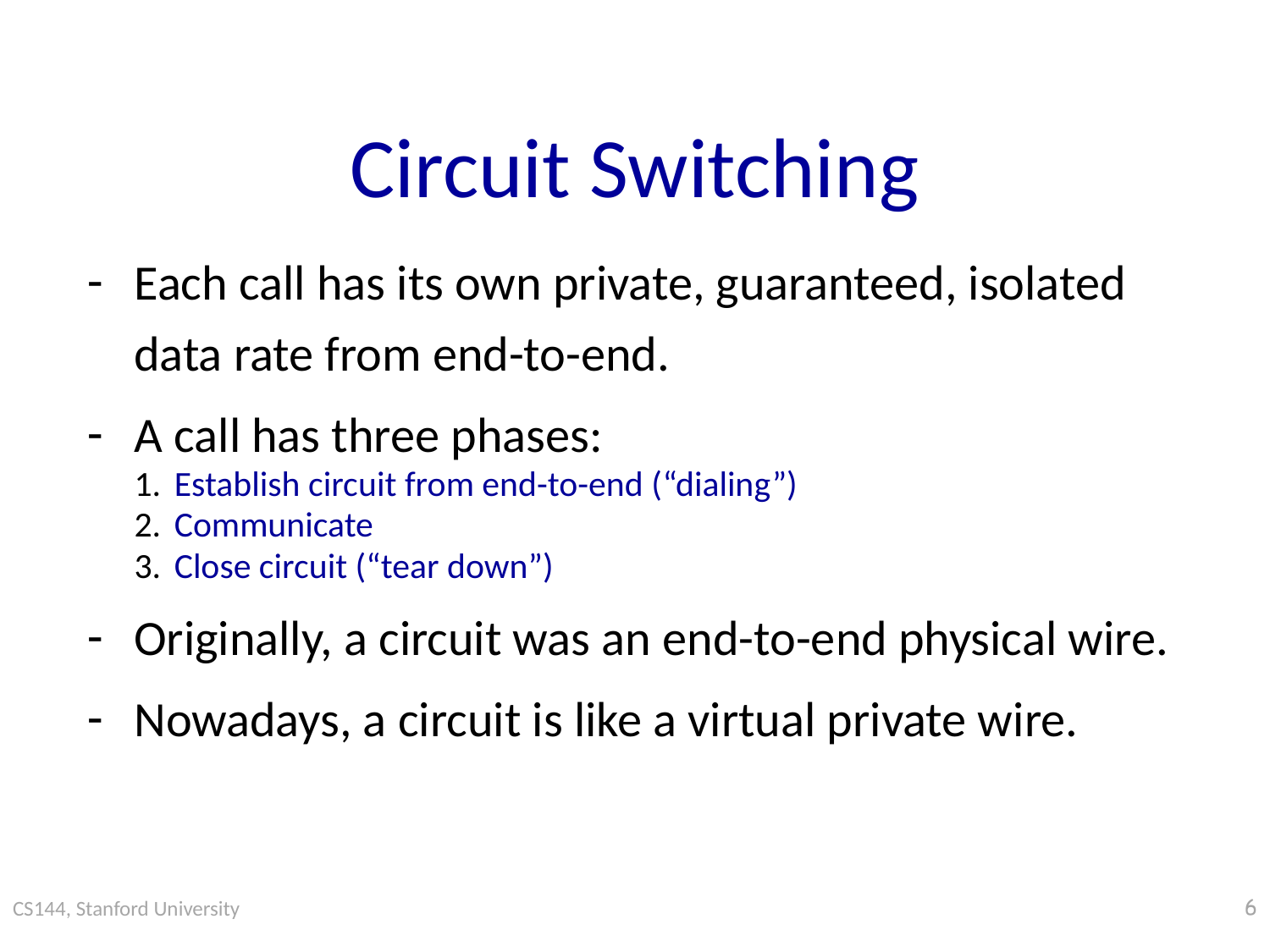

# Circuit Switching
Each call has its own private, guaranteed, isolated data rate from end-to-end.
A call has three phases:
Establish circuit from end-to-end (“dialing”)
Communicate
Close circuit (“tear down”)
Originally, a circuit was an end-to-end physical wire.
Nowadays, a circuit is like a virtual private wire.

6